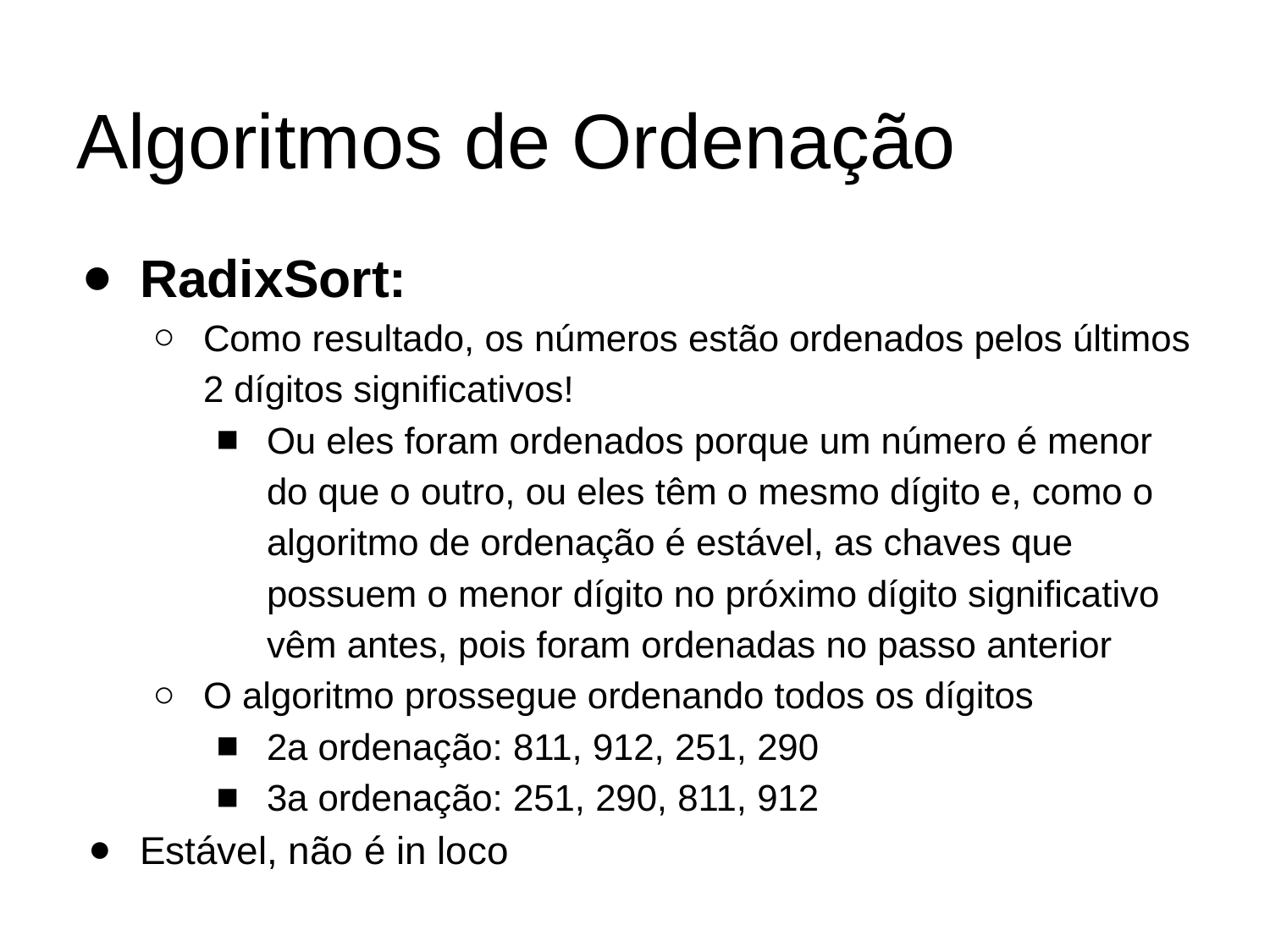

# Algoritmos de Ordenação
RadixSort:
Como resultado, os números estão ordenados pelos últimos 2 dígitos significativos!
Ou eles foram ordenados porque um número é menor do que o outro, ou eles têm o mesmo dígito e, como o algoritmo de ordenação é estável, as chaves que possuem o menor dígito no próximo dígito significativo vêm antes, pois foram ordenadas no passo anterior
O algoritmo prossegue ordenando todos os dígitos
2a ordenação: 811, 912, 251, 290
3a ordenação: 251, 290, 811, 912
Estável, não é in loco